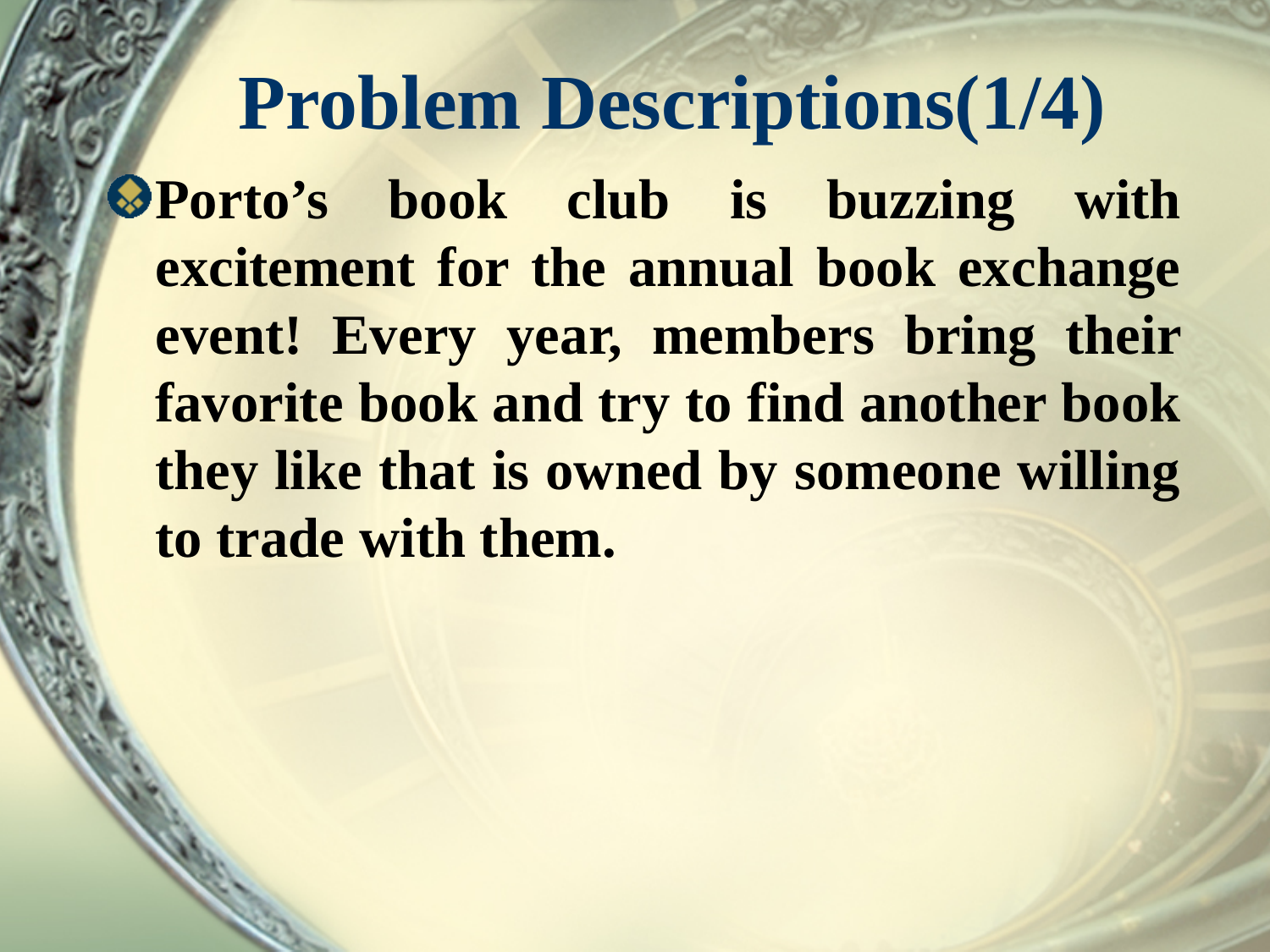

# Problem Descriptions(1/4)
Porto’s book club is buzzing with excitement for the annual book exchange event! Every year, members bring their favorite book and try to find another book they like that is owned by someone willing to trade with them.